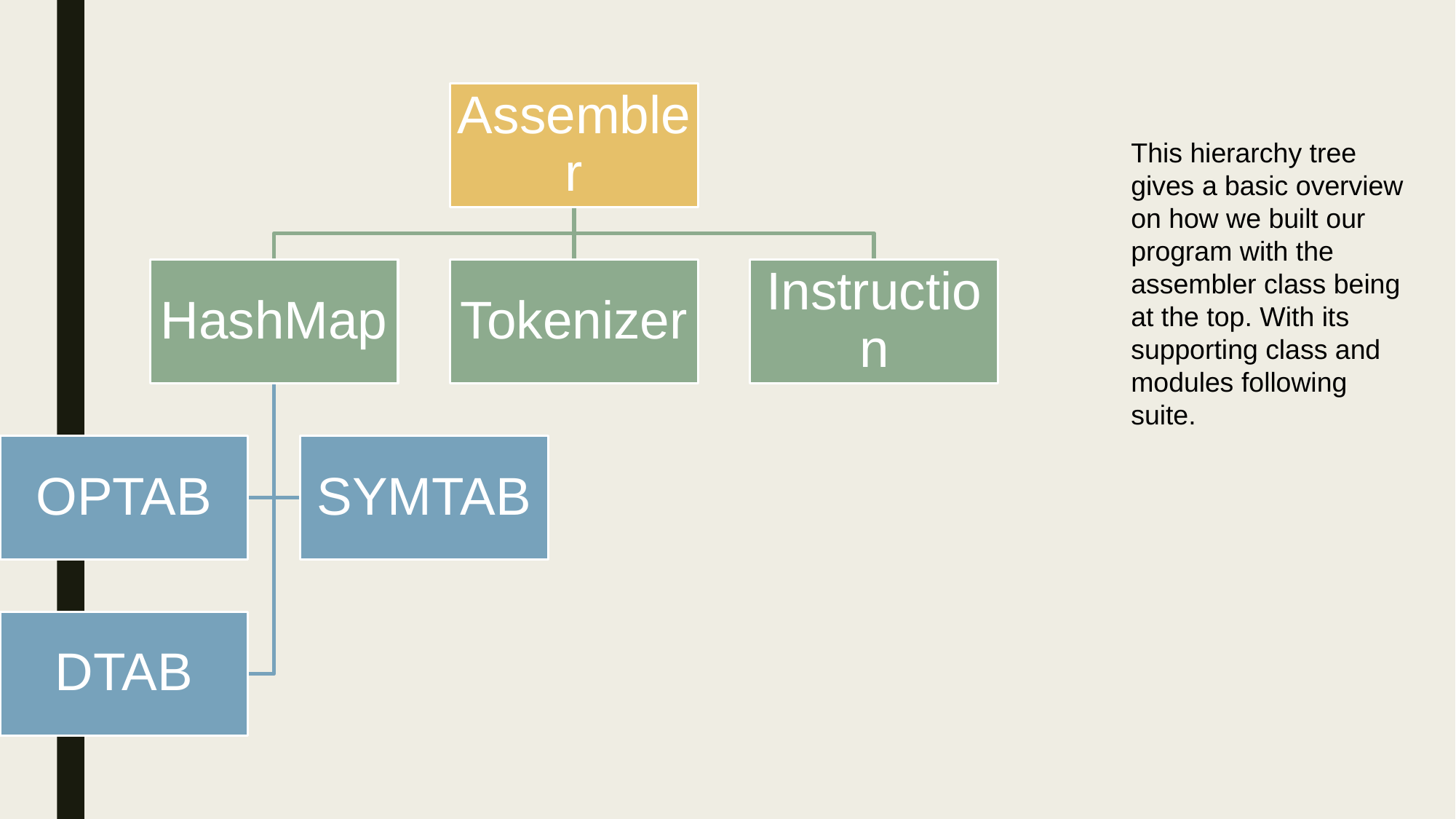

Assembler
HashMap
OPTAB
SYMTAB
DTAB
Tokenizer
Instruction
This hierarchy tree gives a basic overview on how we built our program with the assembler class being at the top. With its supporting class and modules following suite.